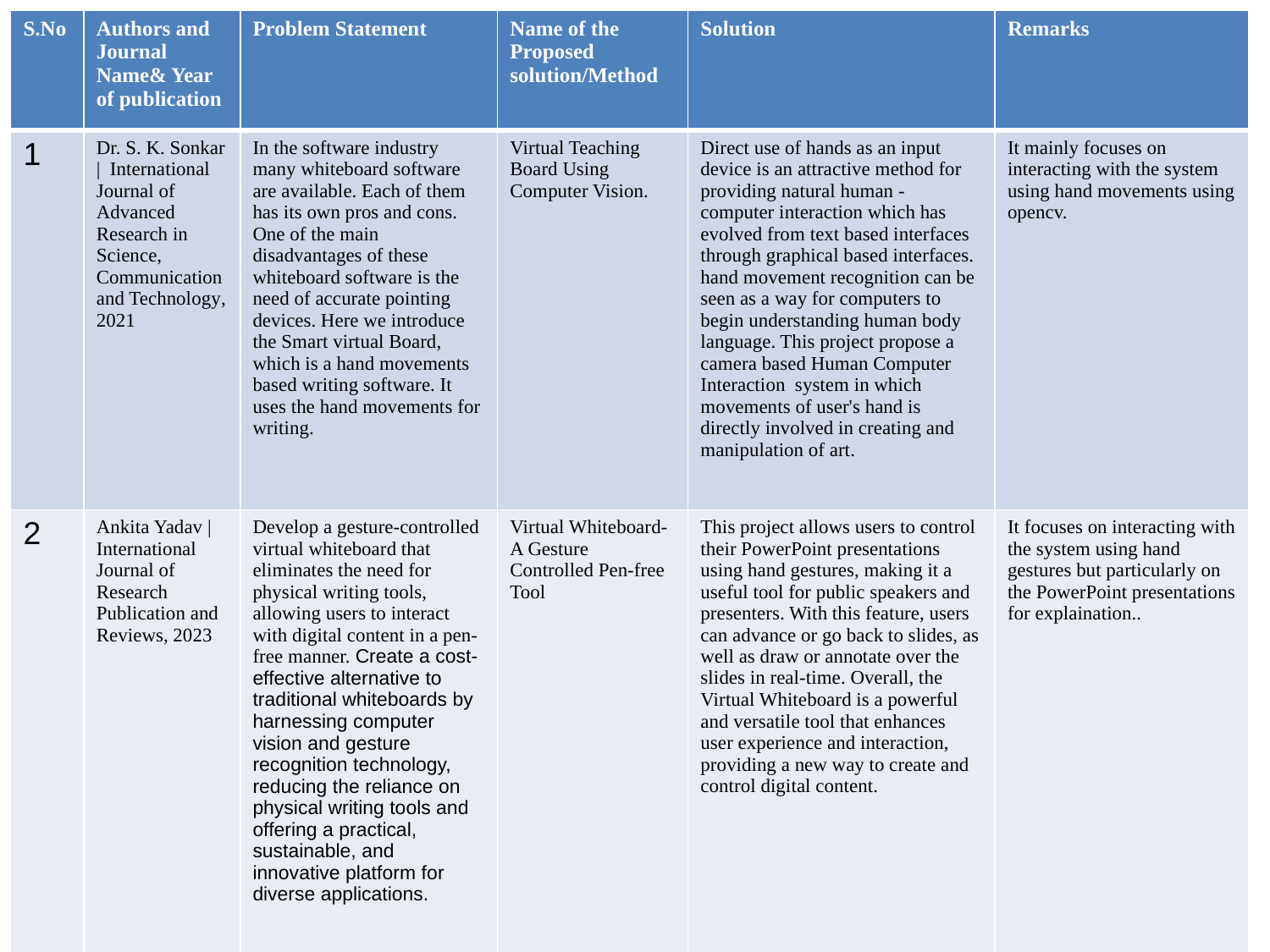

| S.No | Authors and Journal Name& Year of publication | Problem Statement | Name of the Proposed solution/Method | Solution | Remarks |
| --- | --- | --- | --- | --- | --- |
| 1 | Dr. S. K. Sonkar | International Journal of Advanced Research in Science, Communication and Technology, 2021 | In the software industry many whiteboard software are available. Each of them has its own pros and cons. One of the main disadvantages of these whiteboard software is the need of accurate pointing devices. Here we introduce the Smart virtual Board, which is a hand movements based writing software. It uses the hand movements for writing. | Virtual Teaching Board Using Computer Vision. | Direct use of hands as an input device is an attractive method for providing natural human - computer interaction which has evolved from text based interfaces through graphical based interfaces. hand movement recognition can be seen as a way for computers to begin understanding human body language. This project propose a camera based Human Computer Interaction system in which movements of user's hand is directly involved in creating and manipulation of art. | It mainly focuses on interacting with the system using hand movements using opencv. |
| 2 | Ankita Yadav | International Journal of Research Publication and Reviews, 2023 | Develop a gesture-controlled virtual whiteboard that eliminates the need for physical writing tools, allowing users to interact with digital content in a pen-free manner. Create a cost-effective alternative to traditional whiteboards by harnessing computer vision and gesture recognition technology, reducing the reliance on physical writing tools and offering a practical, sustainable, and innovative platform for diverse applications. | Virtual Whiteboard-A Gesture Controlled Pen-free Tool | This project allows users to control their PowerPoint presentations using hand gestures, making it a useful tool for public speakers and presenters. With this feature, users can advance or go back to slides, as well as draw or annotate over the slides in real-time. Overall, the Virtual Whiteboard is a powerful and versatile tool that enhances user experience and interaction, providing a new way to create and control digital content. | It focuses on interacting with the system using hand gestures but particularly on the PowerPoint presentations for explaination.. |
#